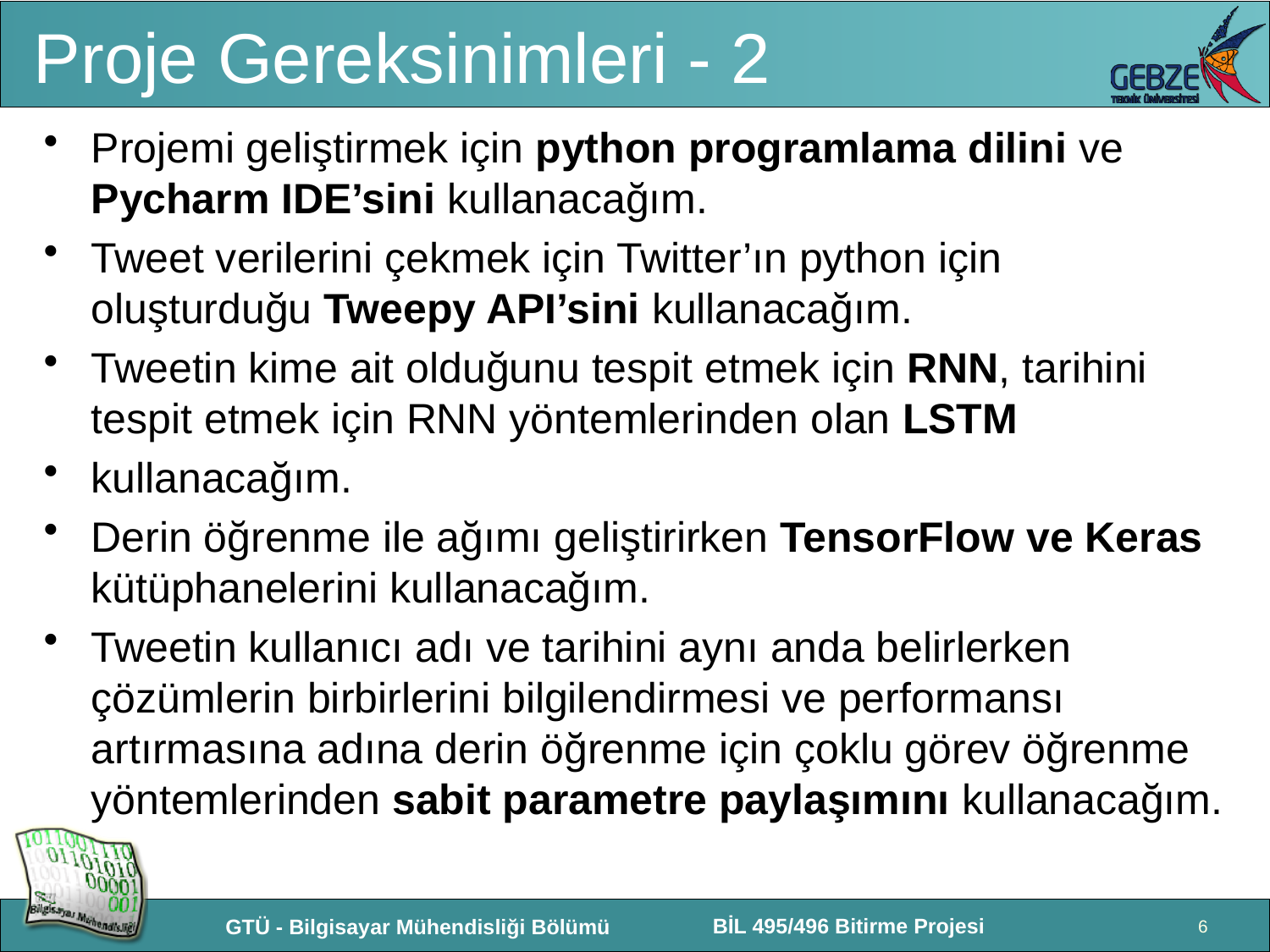

# Proje Gereksinimleri - 2

Projemi geliştirmek için python programlama dilini ve Pycharm IDE’sini kullanacağım.
Tweet verilerini çekmek için Twitter’ın python için oluşturduğu Tweepy API’sini kullanacağım.
Tweetin kime ait olduğunu tespit etmek için RNN, tarihini tespit etmek için RNN yöntemlerinden olan LSTM
kullanacağım.
Derin öğrenme ile ağımı geliştirirken TensorFlow ve Keras kütüphanelerini kullanacağım.
Tweetin kullanıcı adı ve tarihini aynı anda belirlerken çözümlerin birbirlerini bilgilendirmesi ve performansı artırmasına adına derin öğrenme için çoklu görev öğrenme yöntemlerinden sabit parametre paylaşımını kullanacağım.

6